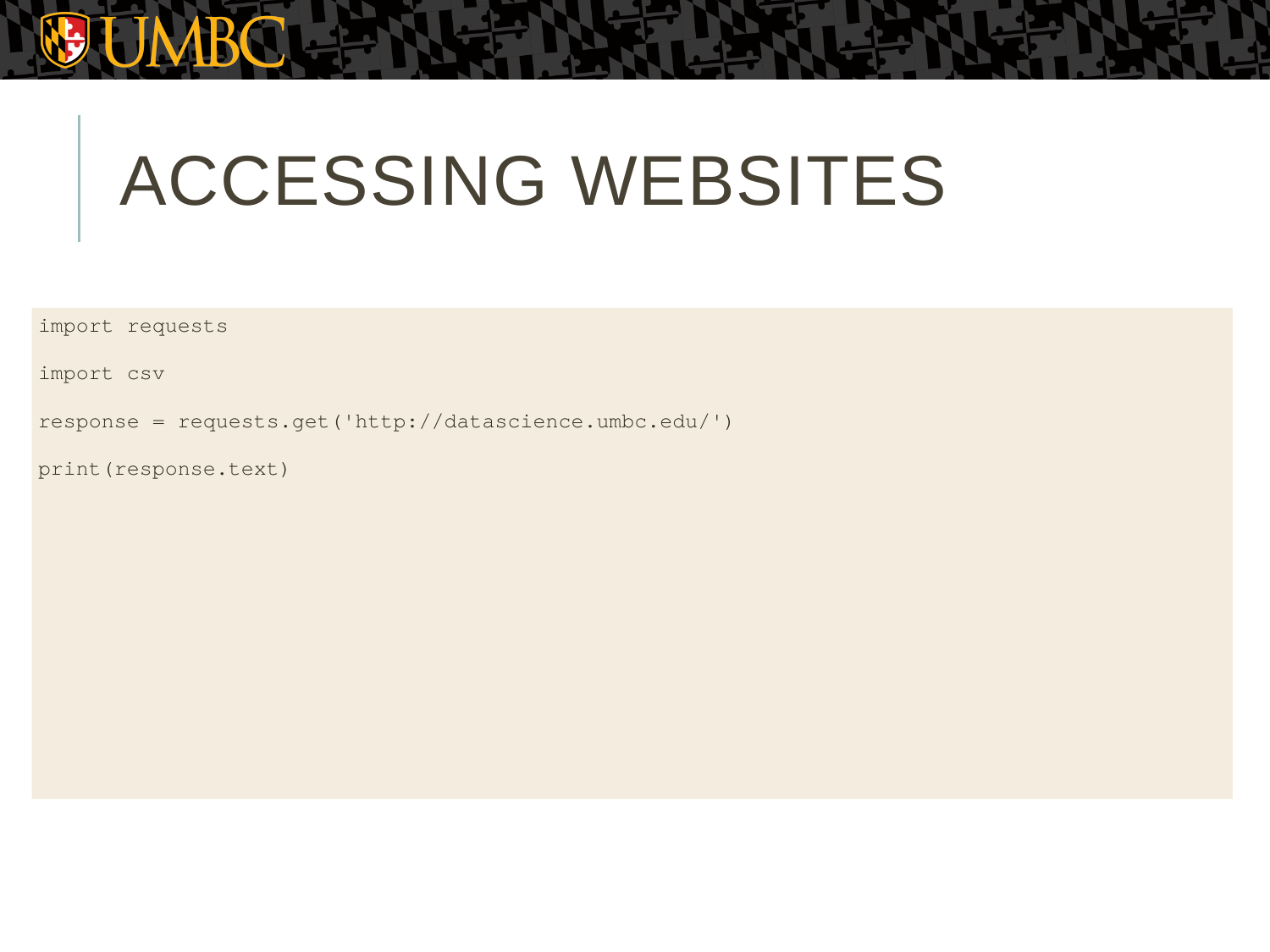

# ACCESSING WEBSITES
import requests
import csv
response = requests.get('http://datascience.umbc.edu/')
print(response.text)